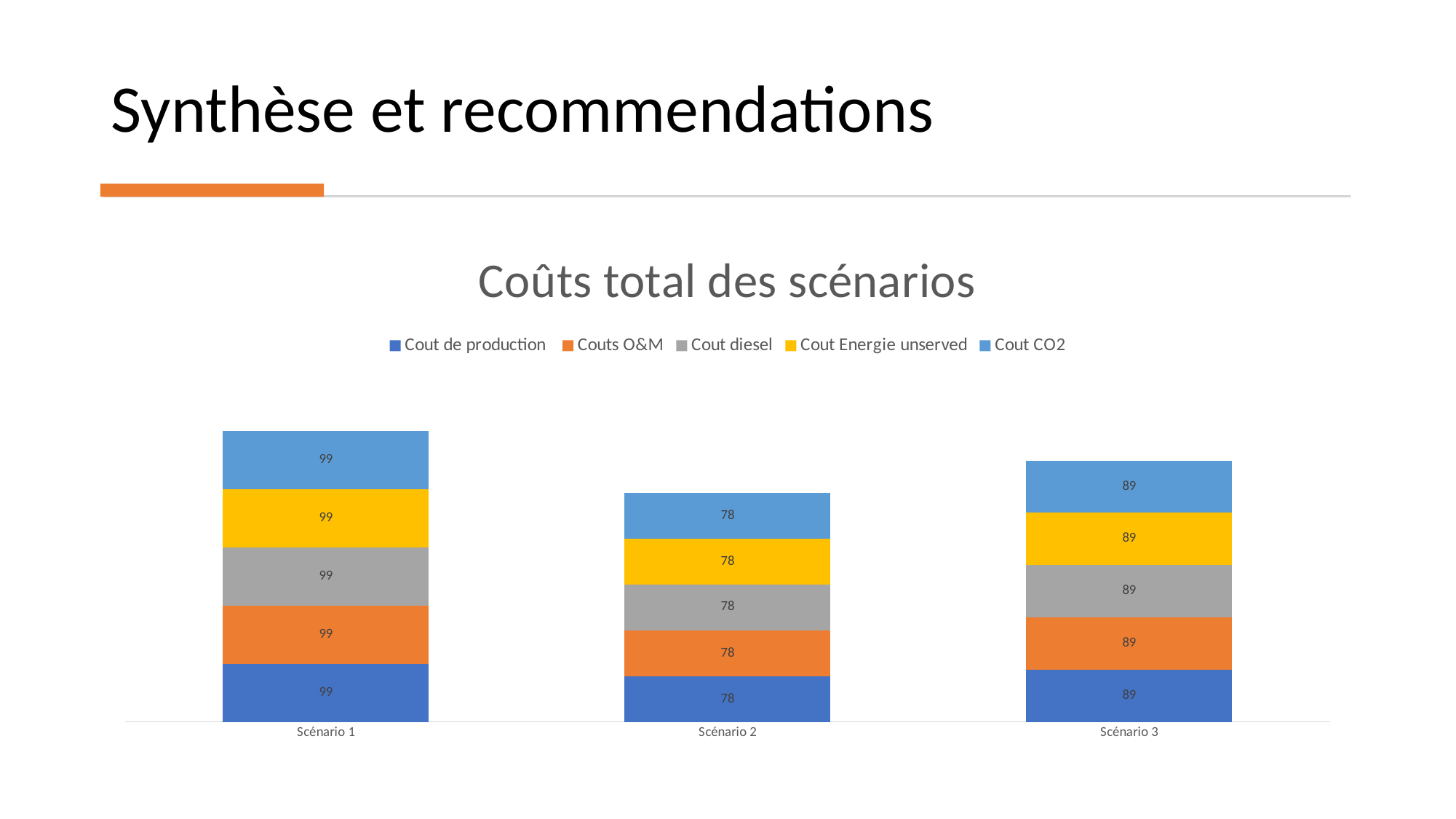

# Synthèse et recommendations

### Chart: Coûts total des scénarios

| Category | Cout de production  | Couts O&M | Cout diesel | Cout Energie unserved | Cout CO2 |
|---|---|---|---|---|---|
| Scénario 1 | 99.0 | 99.0 | 99.0 | 99.0 | 99.0 |
| Scénario 2 | 78.0 | 78.0 | 78.0 | 78.0 | 78.0 |
| Scénario 3 | 89.0 | 89.0 | 89.0 | 89.0 | 89.0 |